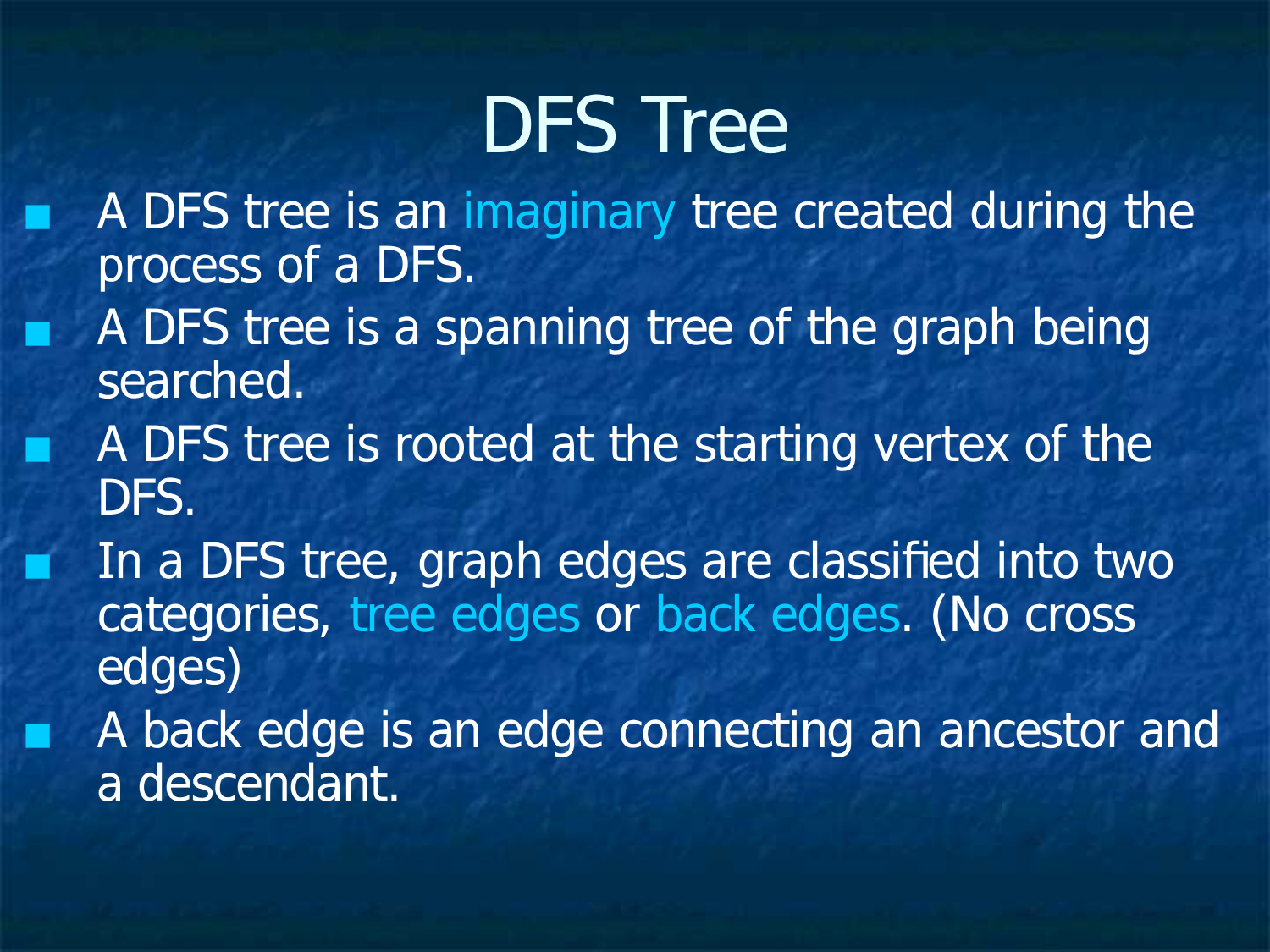

# DFS Tree
A DFS tree is an imaginary tree created during the process of a DFS.
A DFS tree is a spanning tree of the graph being searched.
A DFS tree is rooted at the starting vertex of the DFS.
In a DFS tree, graph edges are classified into two categories, tree edges or back edges. (No cross edges)
A back edge is an edge connecting an ancestor and a descendant.